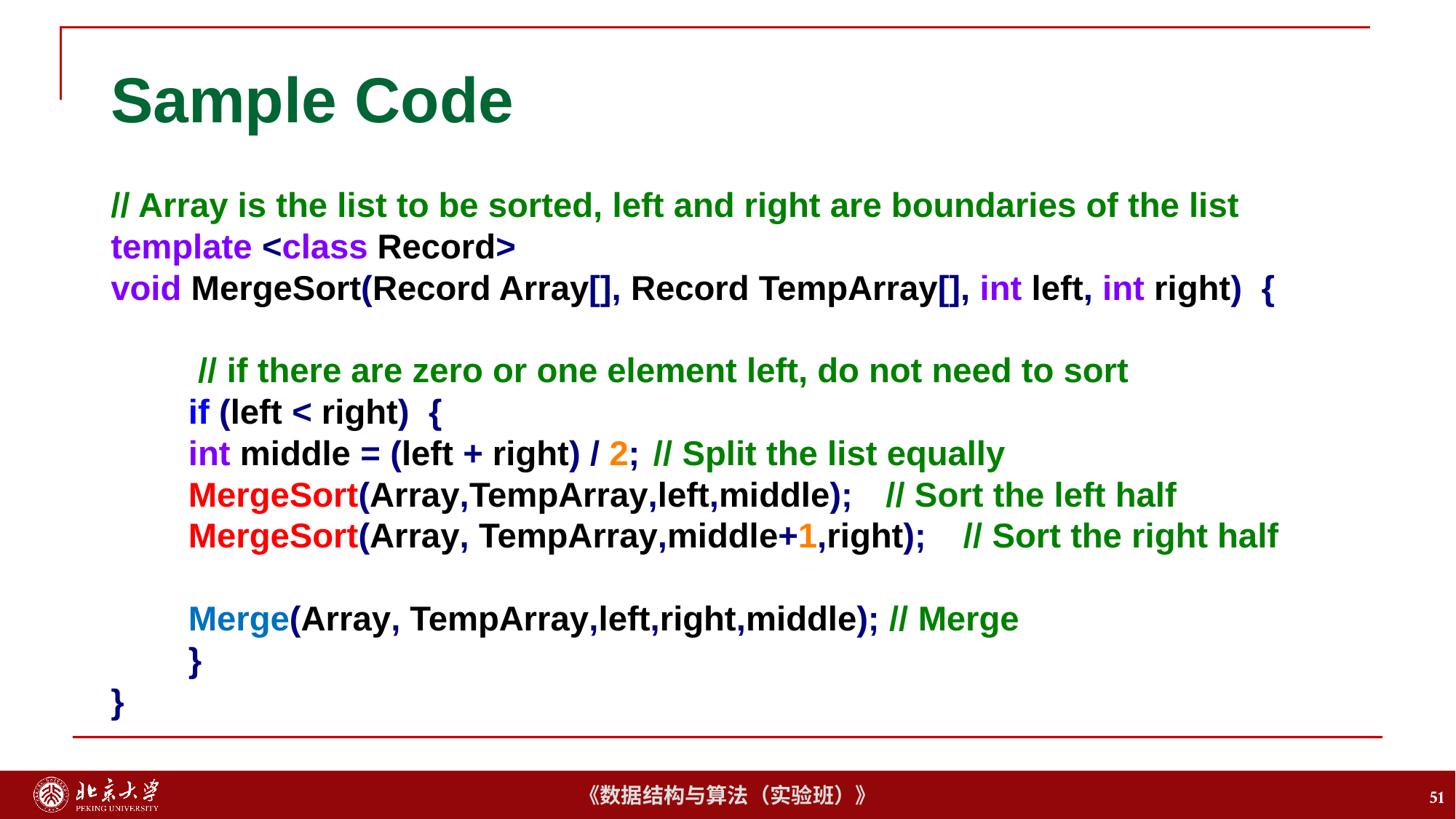

# Sample Code
// Array is the list to be sorted, left and right are boundaries of the list
template <class Record>
void MergeSort(Record Array[], Record TempArray[], int left, int right)  {

	 // if there are zero or one element left, do not need to sort
	if (left < right)  {
		int middle = (left + right) / 2; 	// Split the list equally
		MergeSort(Array,TempArray,left,middle);	// Sort the left half
		MergeSort(Array, TempArray,middle+1,right);	// Sort the right half

		Merge(Array, TempArray,left,right,middle); // Merge
	}
}

51